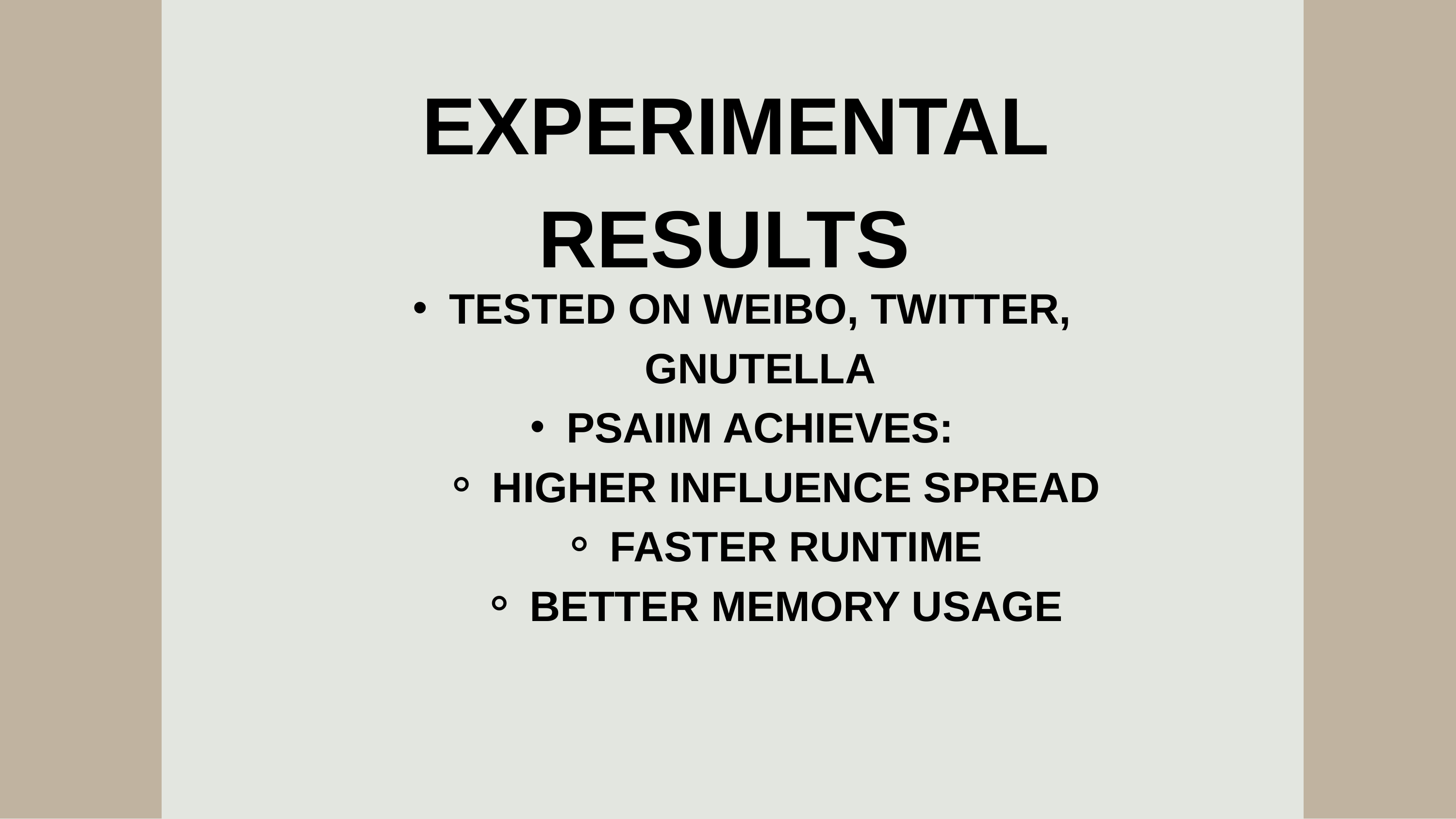

EXPERIMENTAL RESULTS

TESTED ON WEIBO, TWITTER, GNUTELLA
PSAIIM ACHIEVES:
HIGHER INFLUENCE SPREAD
FASTER RUNTIME
BETTER MEMORY USAGE